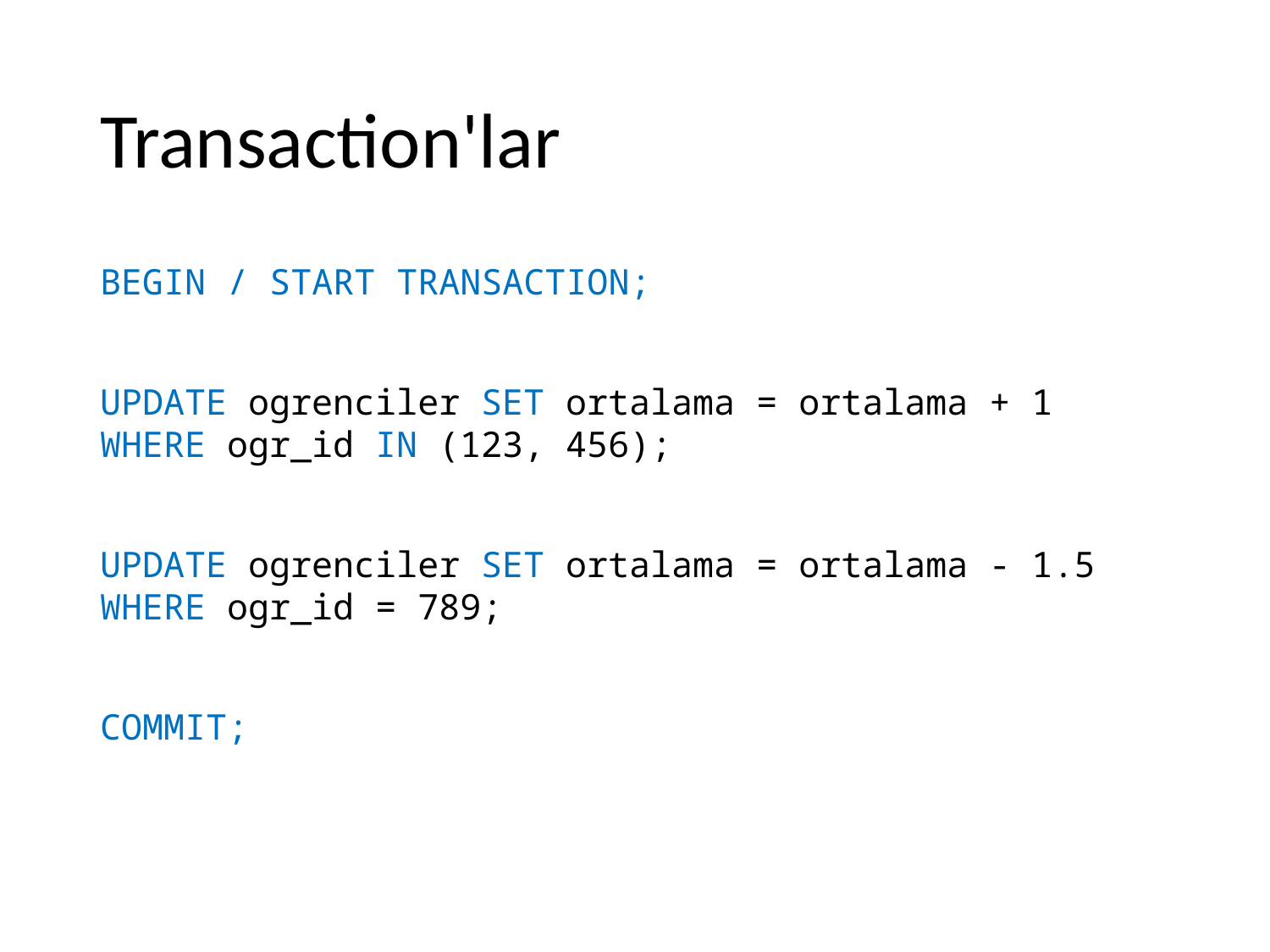

# Transaction'lar
BEGIN / START TRANSACTION;

UPDATE ogrenciler SET ortalama = ortalama + 1 WHERE ogr_id IN (123, 456);

UPDATE ogrenciler SET ortalama = ortalama - 1.5 WHERE ogr_id = 789;

COMMIT;